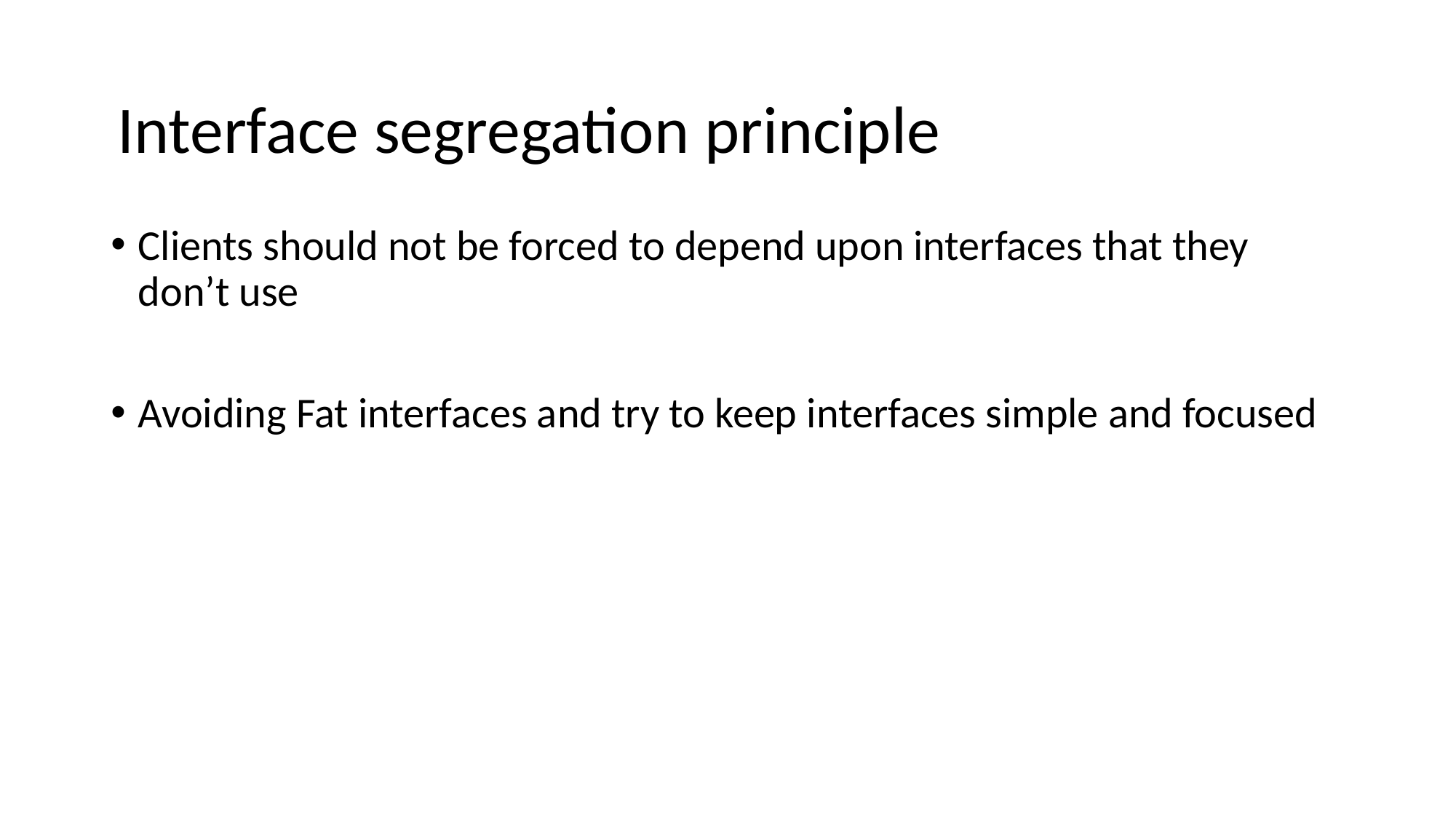

# Interface segregation principle
Clients should not be forced to depend upon interfaces that they don’t use

Avoiding Fat interfaces and try to keep interfaces simple and focused